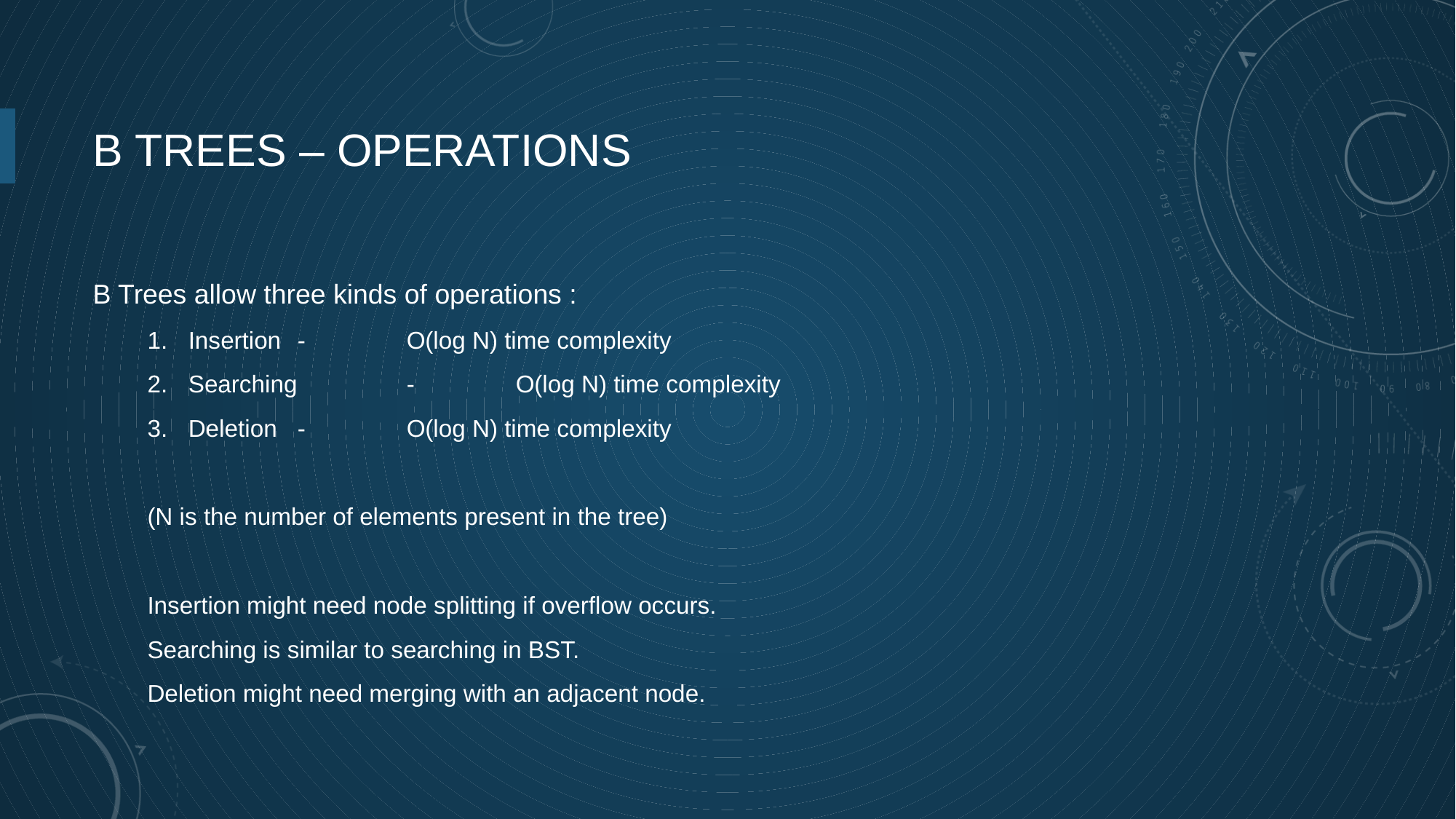

# B Trees – OPERATIONS

B Trees allow three kinds of operations :
Insertion 	-	O(log N) time complexity
Searching	-	O(log N) time complexity
Deletion	-	O(log N) time complexity

(N is the number of elements present in the tree)

Insertion might need node splitting if overflow occurs.
Searching is similar to searching in BST.
Deletion might need merging with an adjacent node.